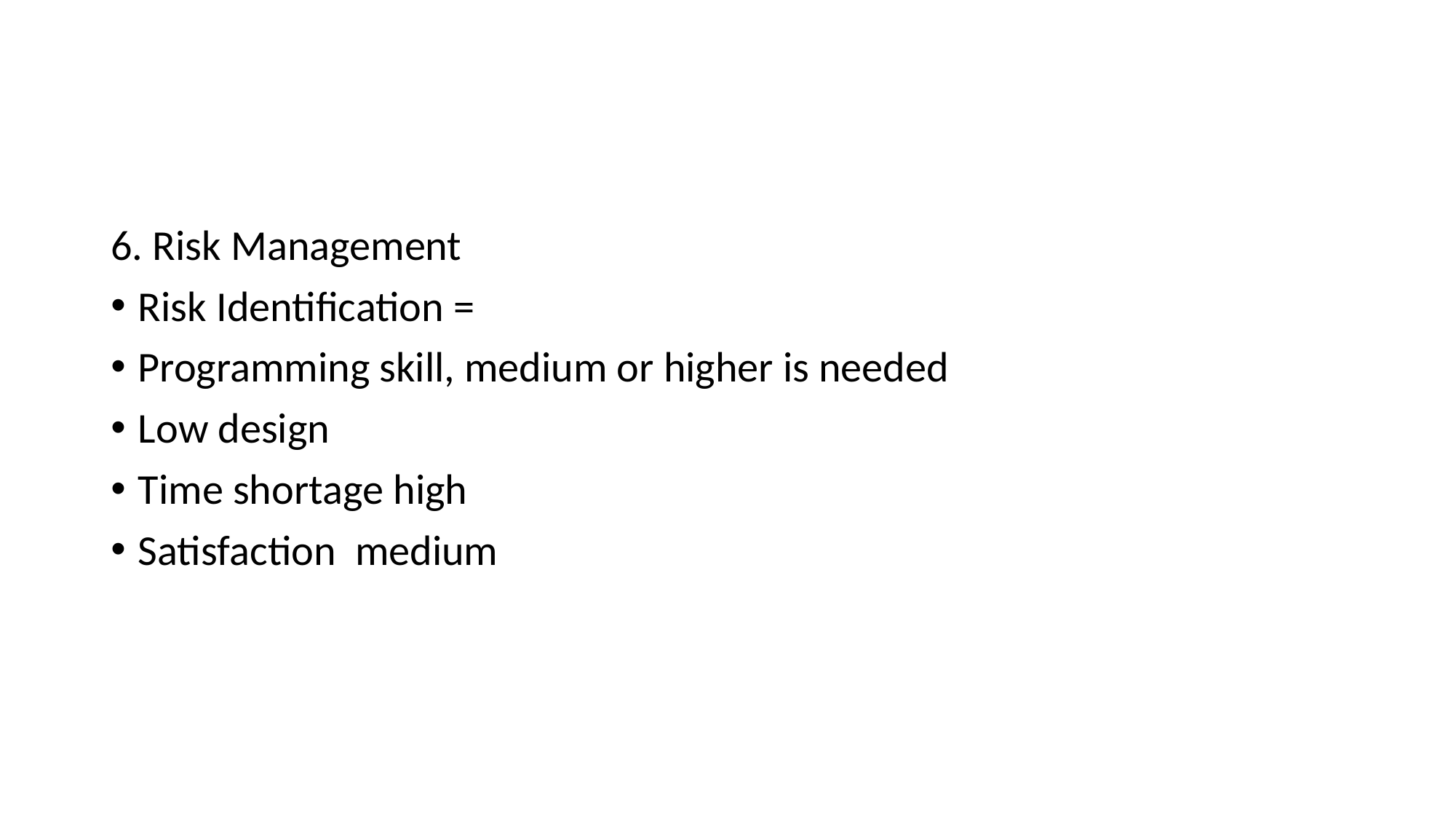

#
6. Risk Management
Risk Identification =
Programming skill, medium or higher is needed
Low design
Time shortage high
Satisfaction  medium